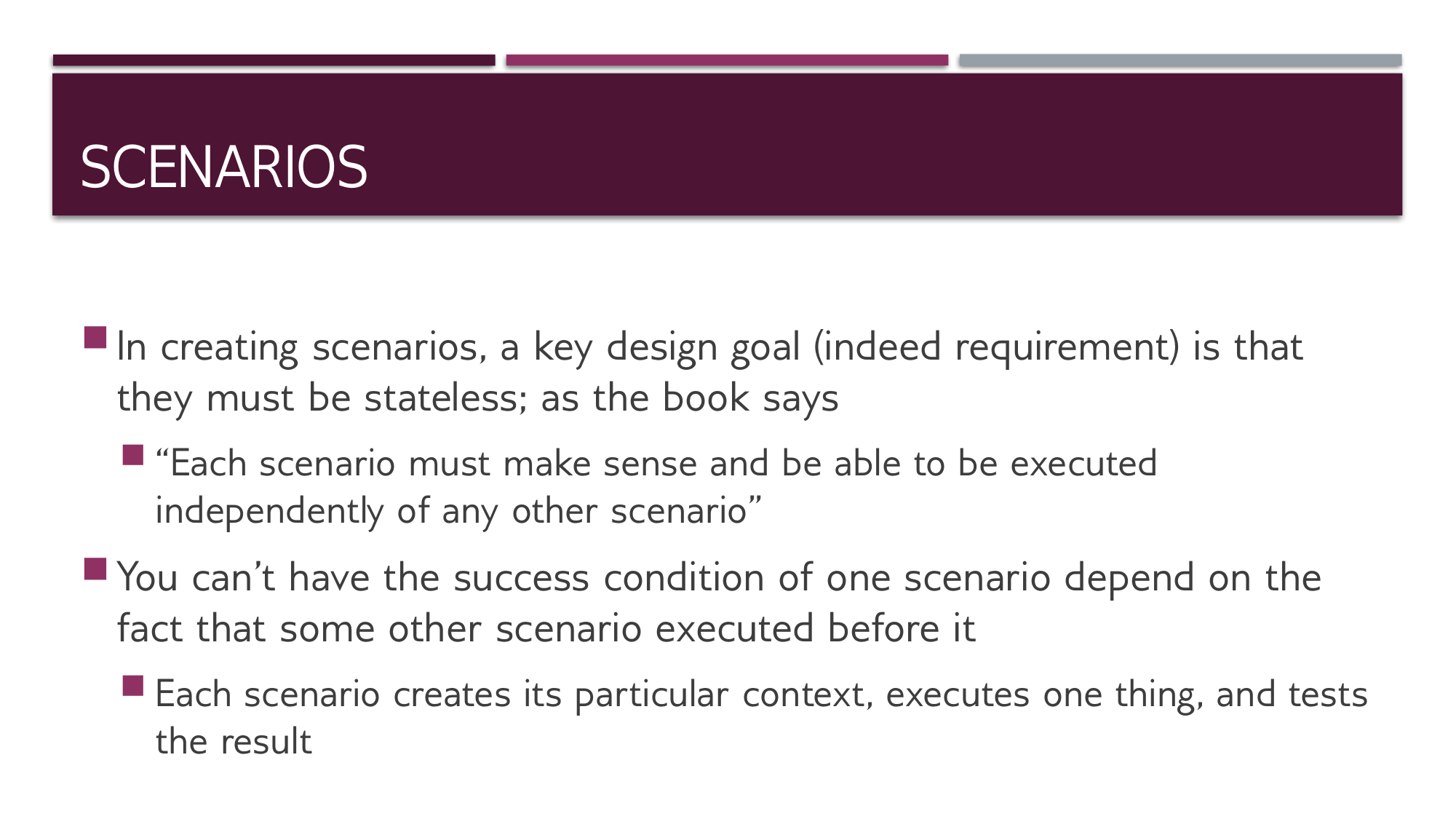

# SCENARIOS
In creating scenarios, a key design goal (indeed requirement) is that they must be stateless; as the book says
“Each scenario must make sense and be able to be executed independently of any other scenario”
You can’t have the success condition of one scenario depend on the fact that some other scenario executed before it
Each scenario creates its particular context, executes one thing, and tests the result